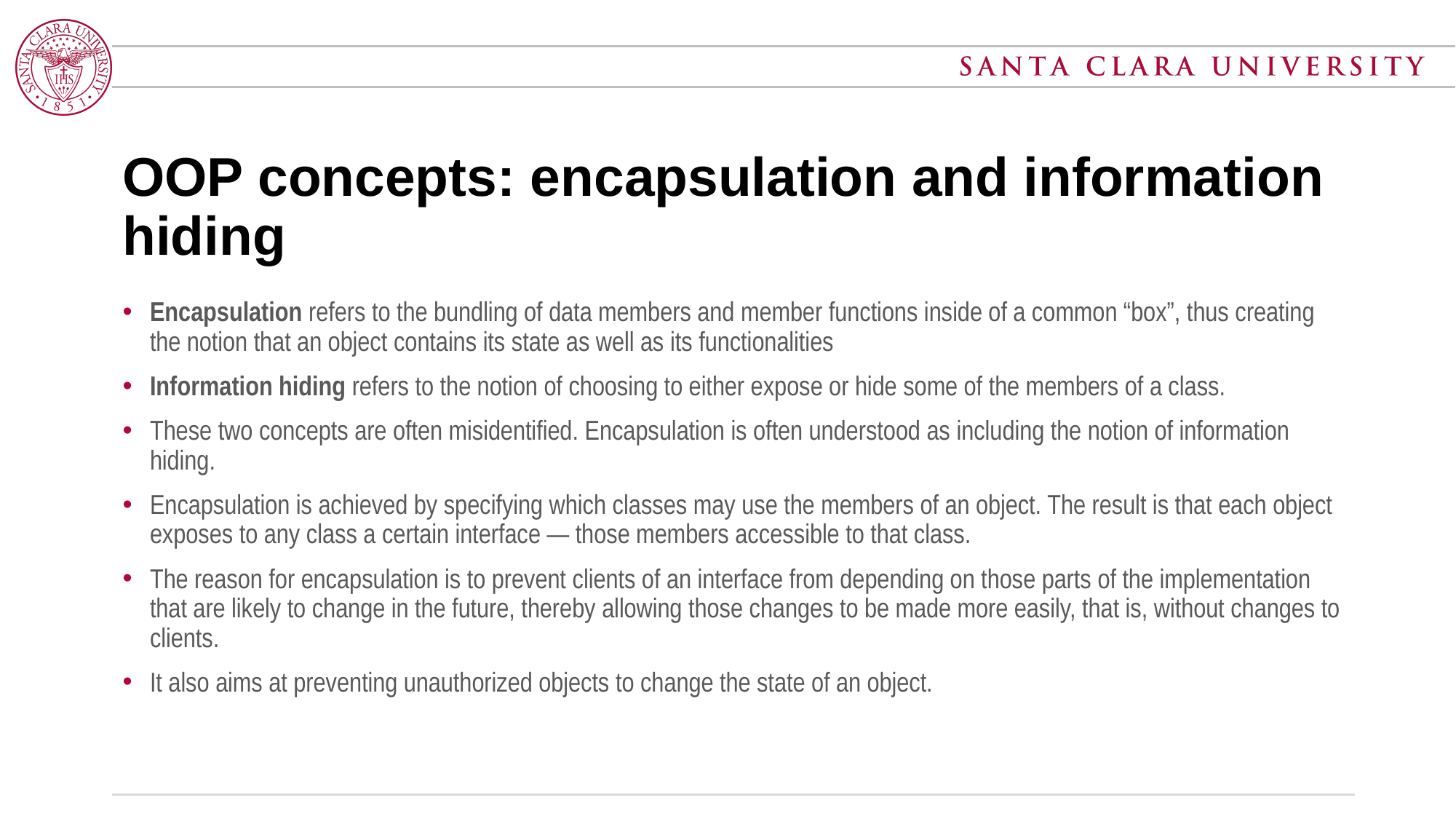

# OOP concepts: encapsulation and information hiding
Encapsulation refers to the bundling of data members and member functions inside of a common “box”, thus creating the notion that an object contains its state as well as its functionalities
Information hiding refers to the notion of choosing to either expose or hide some of the members of a class.
These two concepts are often misidentified. Encapsulation is often understood as including the notion of information hiding.
Encapsulation is achieved by specifying which classes may use the members of an object. The result is that each object exposes to any class a certain interface — those members accessible to that class.
The reason for encapsulation is to prevent clients of an interface from depending on those parts of the implementation that are likely to change in the future, thereby allowing those changes to be made more easily, that is, without changes to clients.
It also aims at preventing unauthorized objects to change the state of an object.